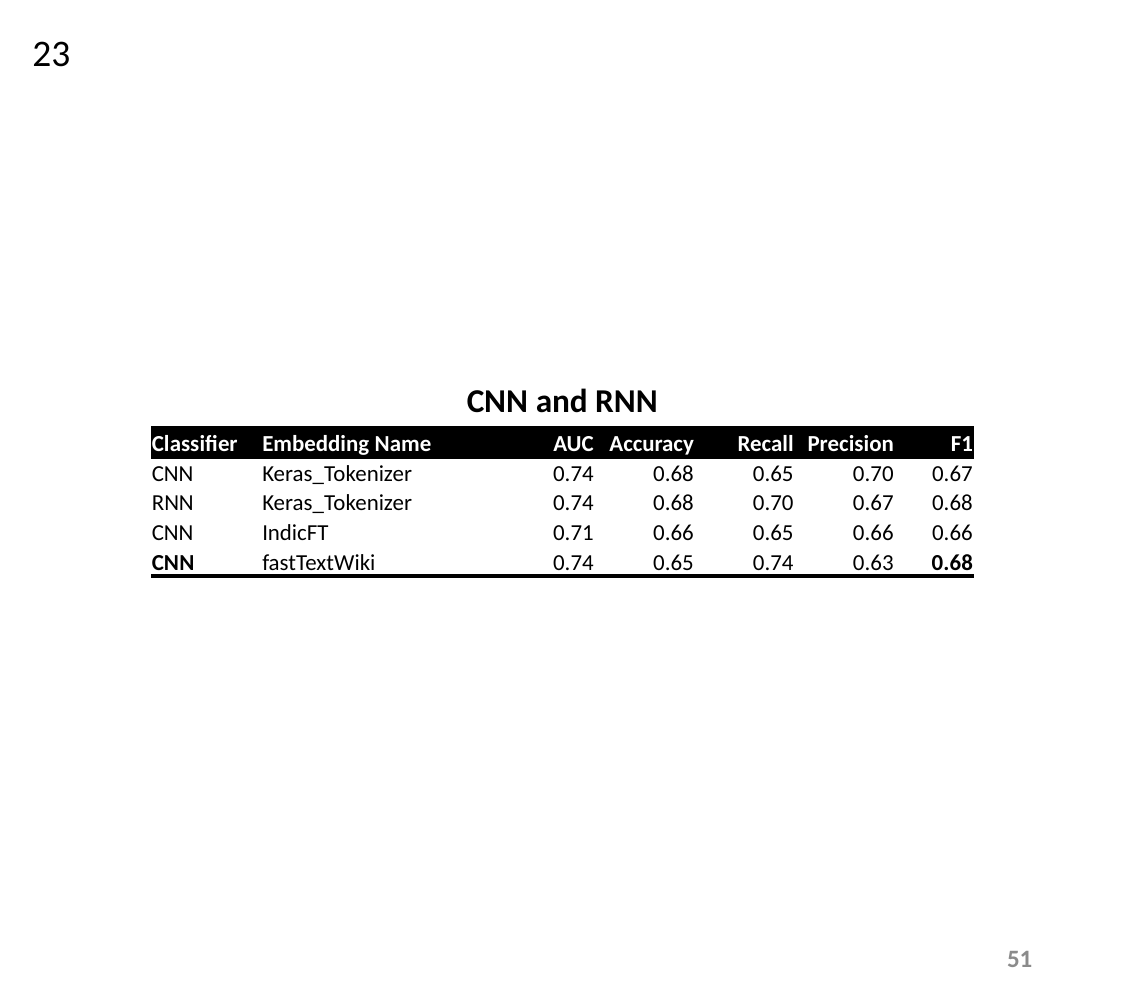

23
CNN and RNN
| Classifier | Embedding Name | AUC | Accuracy | Recall | Precision | F1 |
| --- | --- | --- | --- | --- | --- | --- |
| CNN | Keras\_Tokenizer | 0.74 | 0.68 | 0.65 | 0.70 | 0.67 |
| RNN | Keras\_Tokenizer | 0.74 | 0.68 | 0.70 | 0.67 | 0.68 |
| CNN | IndicFT | 0.71 | 0.66 | 0.65 | 0.66 | 0.66 |
| CNN | fastTextWiki | 0.74 | 0.65 | 0.74 | 0.63 | 0.68 |
51